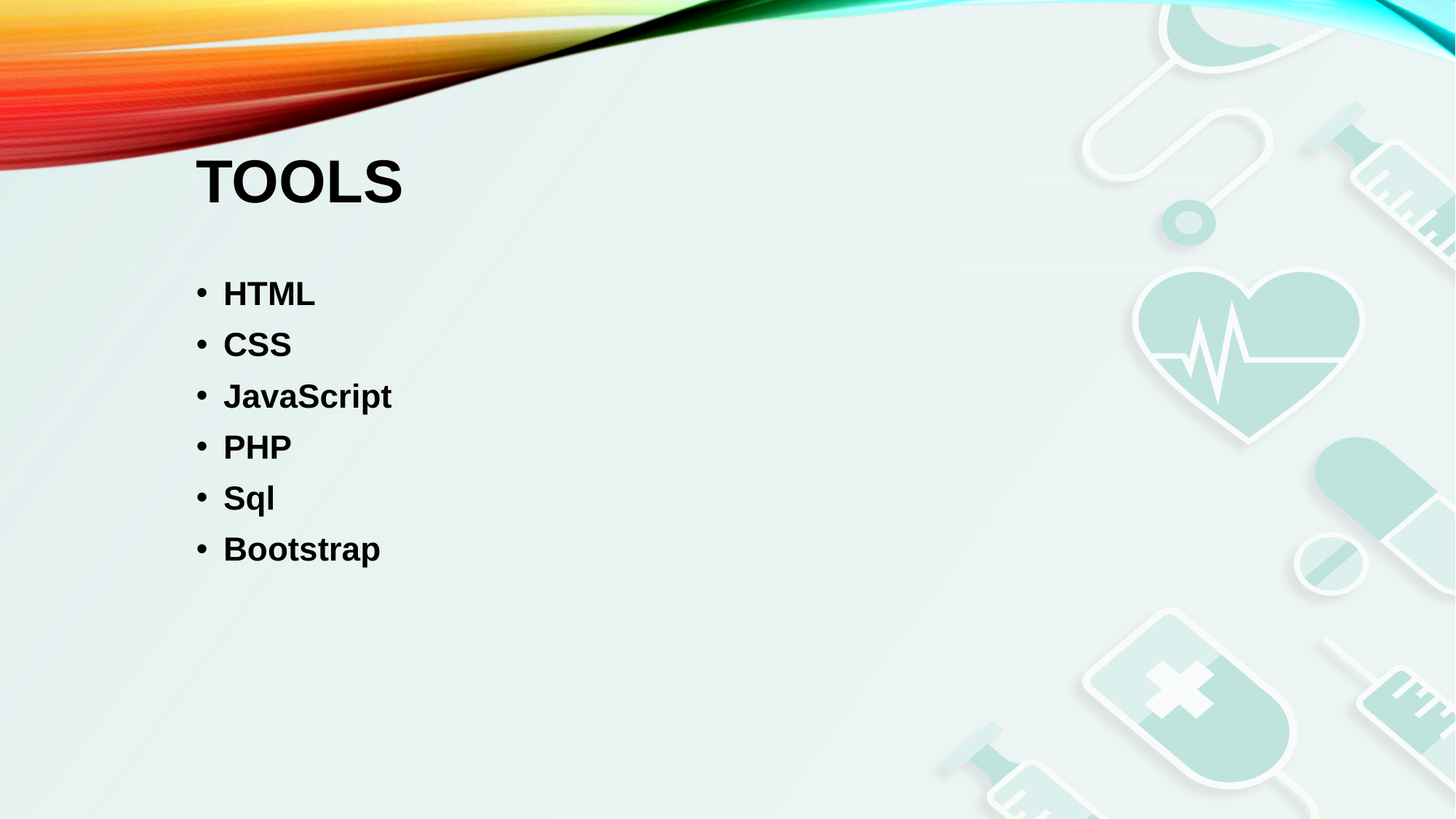

# Tools
HTML
CSS
JavaScript
PHP
Sql
Bootstrap